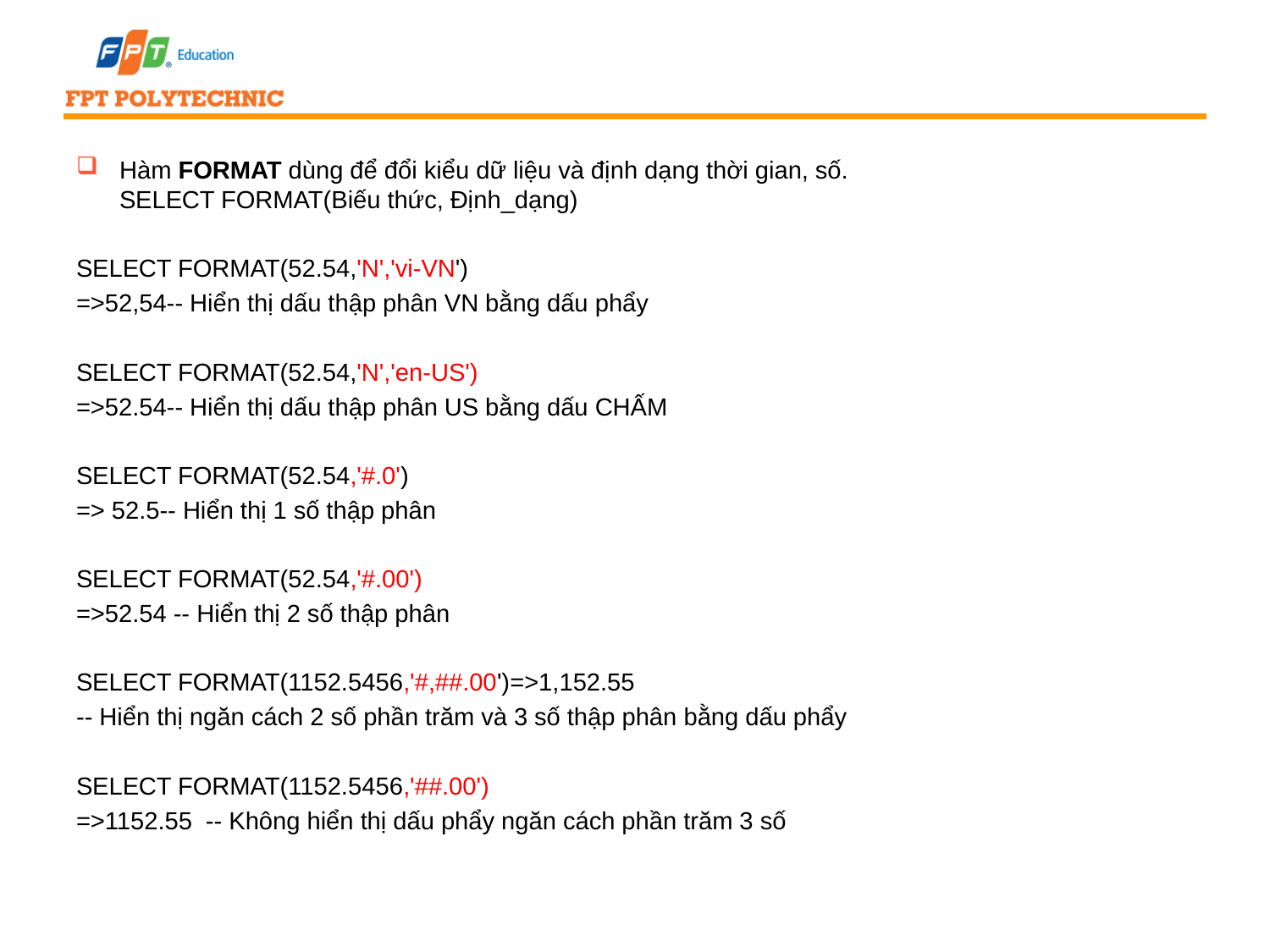

#
Hàm FORMAT dùng để đổi kiểu dữ liệu và định dạng thời gian, số.
SELECT FORMAT(Biếu thức, Định_dạng)

SELECT FORMAT(52.54,'N','vi-VN')
=>52,54-- Hiển thị dấu thập phân VN bằng dấu phẩy

SELECT FORMAT(52.54,'N','en-US')
=>52.54-- Hiển thị dấu thập phân US bằng dấu CHẤM

SELECT FORMAT(52.54,'#.0')
=> 52.5-- Hiển thị 1 số thập phân

SELECT FORMAT(52.54,'#.00')
=>52.54 -- Hiển thị 2 số thập phân

SELECT FORMAT(1152.5456,'#,##.00')=>1,152.55
-- Hiển thị ngăn cách 2 số phần trăm và 3 số thập phân bằng dấu phẩy

SELECT FORMAT(1152.5456,'##.00')
=>1152.55  -- Không hiển thị dấu phẩy ngăn cách phần trăm 3 số